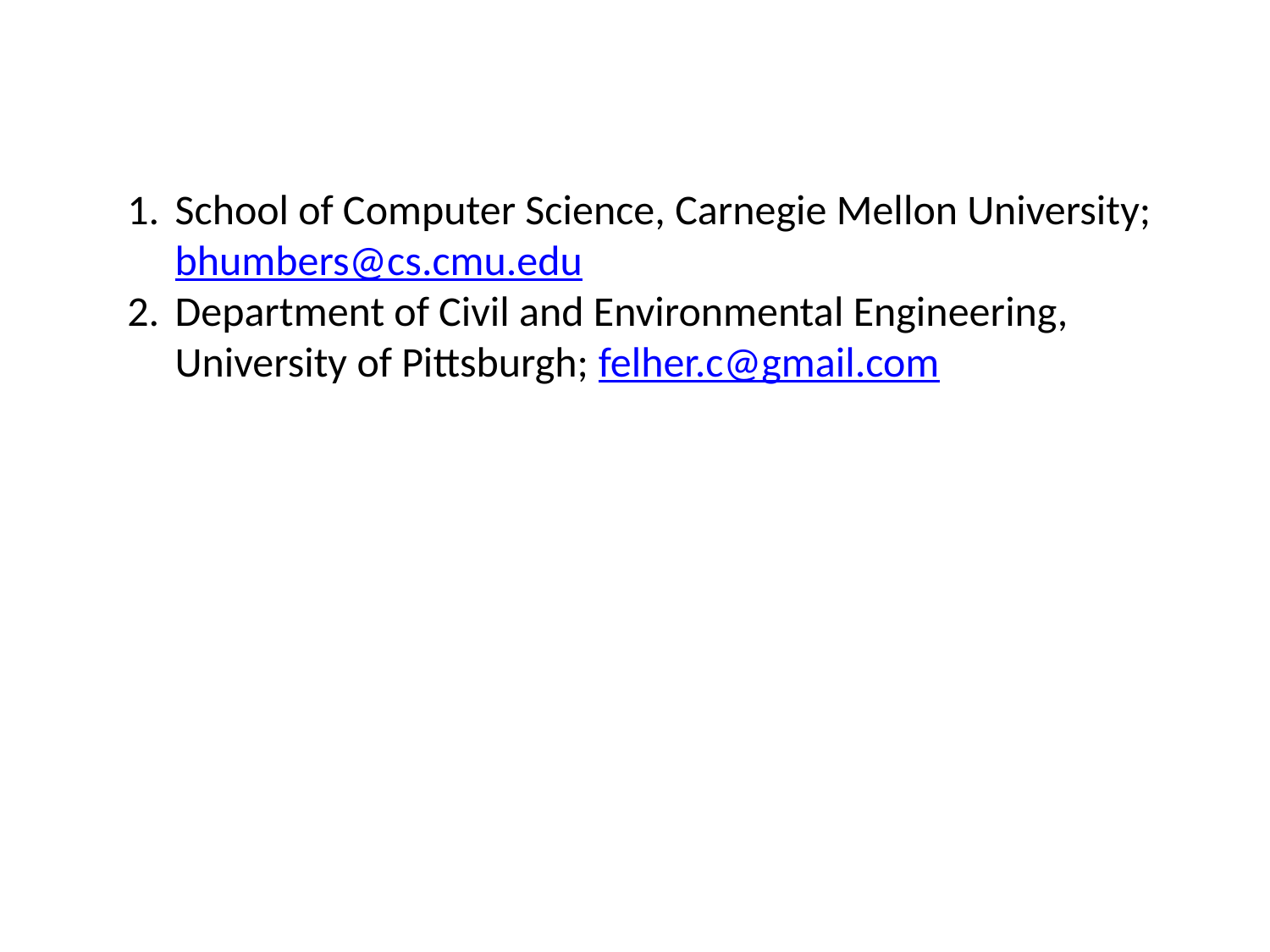

School of Computer Science, Carnegie Mellon University; bhumbers@cs.cmu.edu
Department of Civil and Environmental Engineering, University of Pittsburgh; felher.c@gmail.com